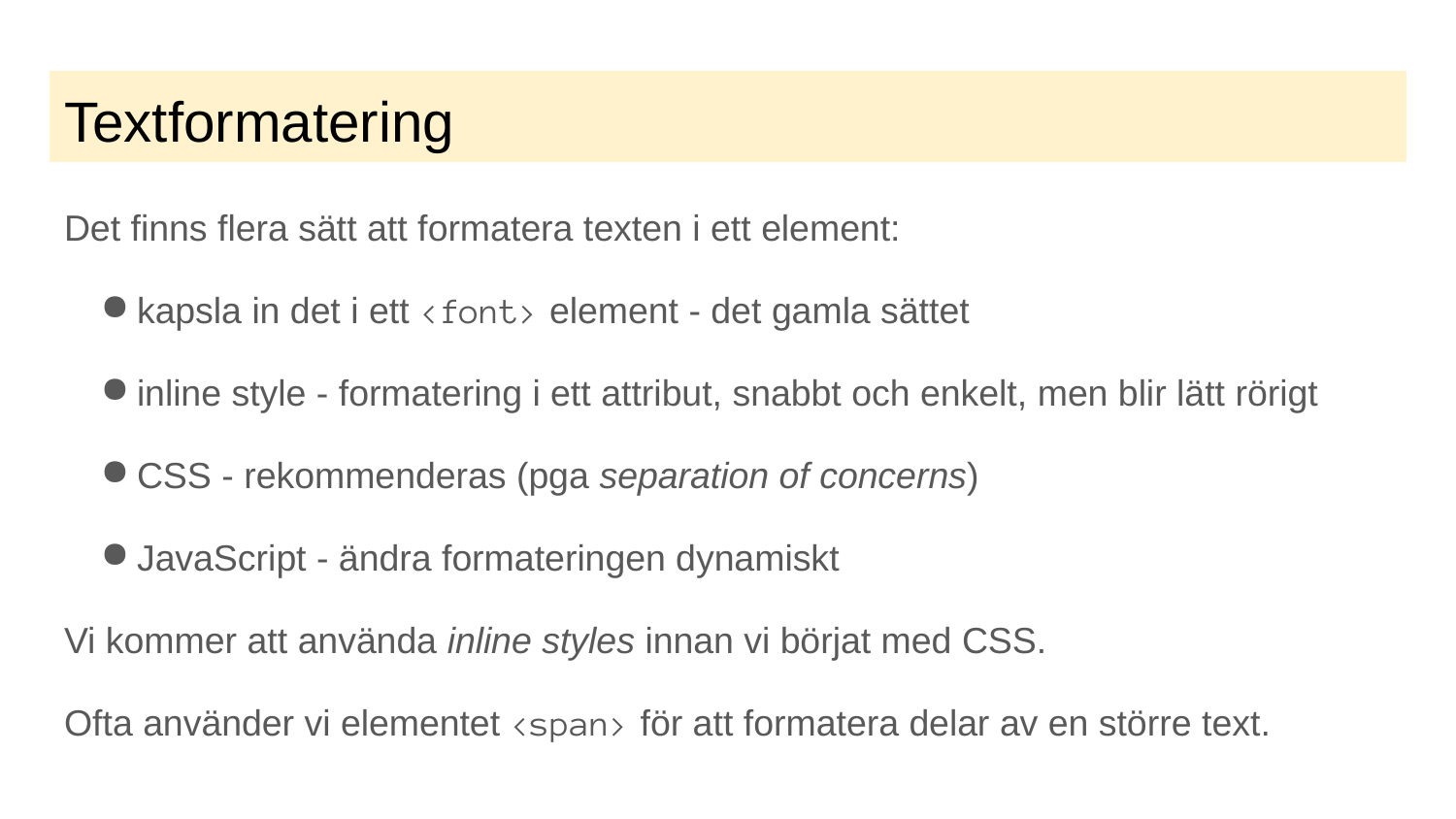

# Textformatering
Det finns flera sätt att formatera texten i ett element:
kapsla in det i ett <font> element - det gamla sättet
inline style - formatering i ett attribut, snabbt och enkelt, men blir lätt rörigt
CSS - rekommenderas (pga separation of concerns)
JavaScript - ändra formateringen dynamiskt
Vi kommer att använda inline styles innan vi börjat med CSS.
Ofta använder vi elementet <span> för att formatera delar av en större text.